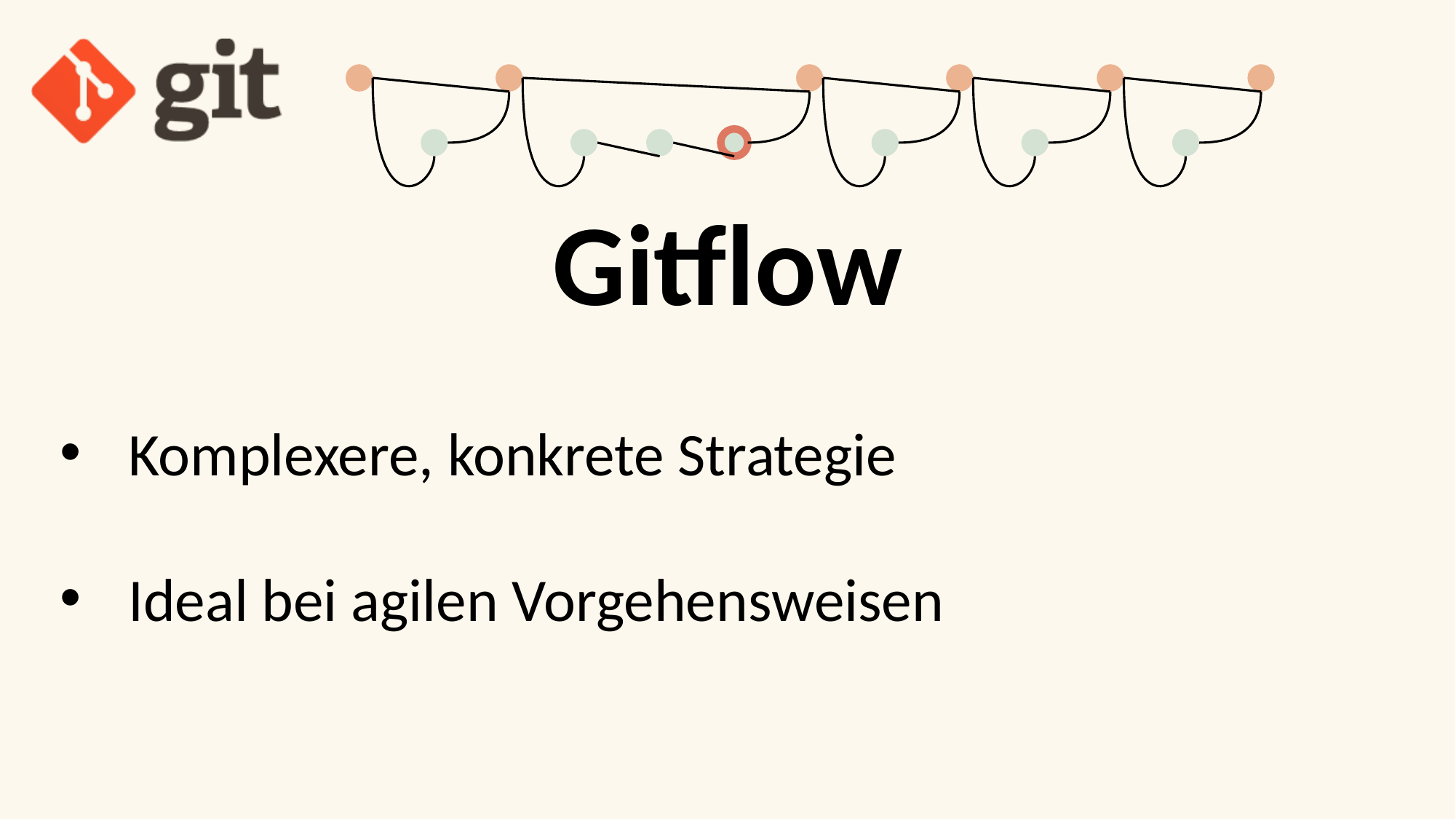

Gitflow
Komplexere, konkrete Strategie

Ideal bei agilen Vorgehensweisen